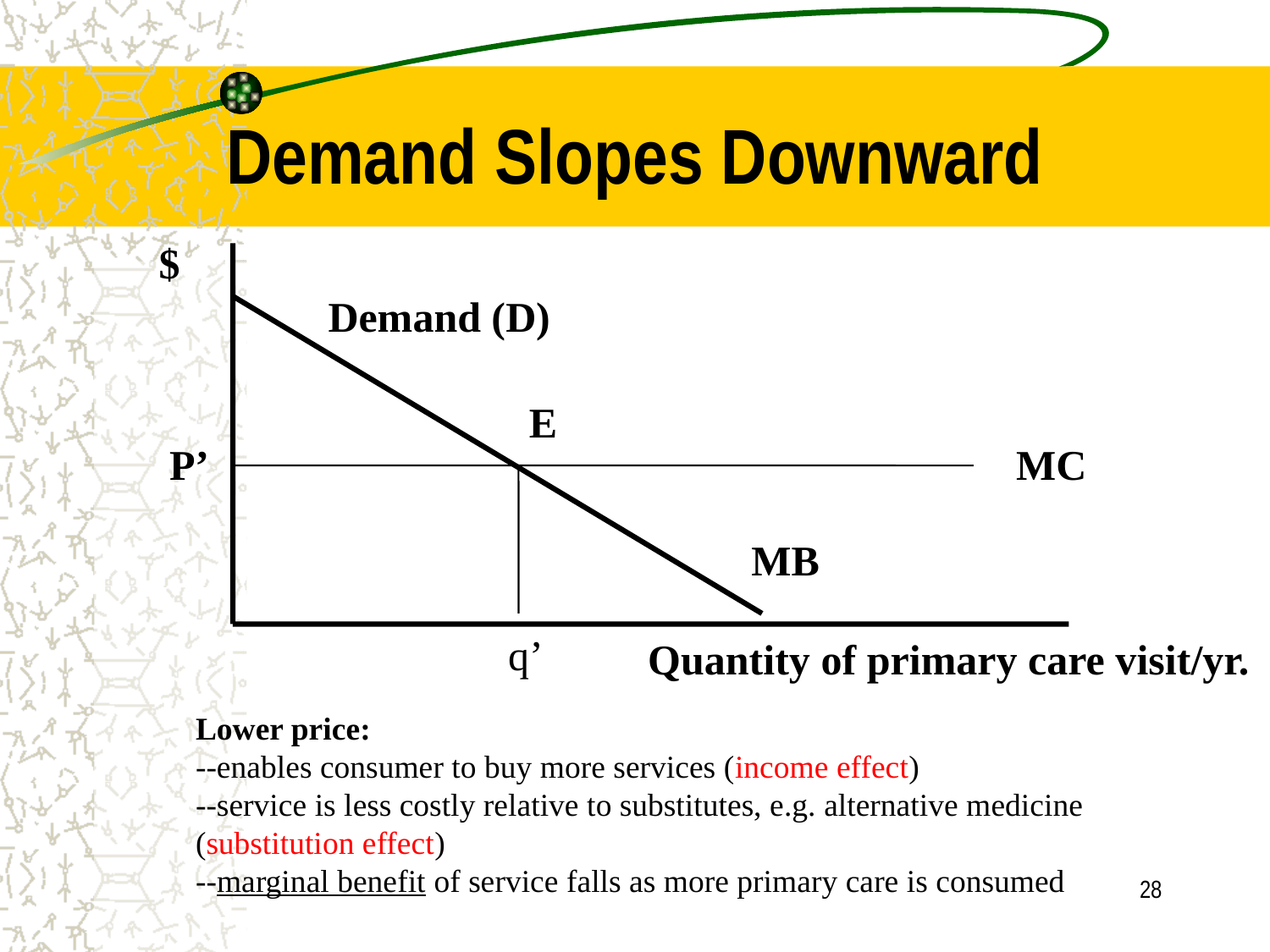

# Demand Slopes Downward

$

Demand (D)

E
P’
MC

MB
q’

Quantity of primary care visit/yr.
Lower price:
--enables consumer to buy more services (income effect)
--service is less costly relative to substitutes, e.g. alternative medicine (substitution effect)
--marginal benefit of service falls as more primary care is consumed

28